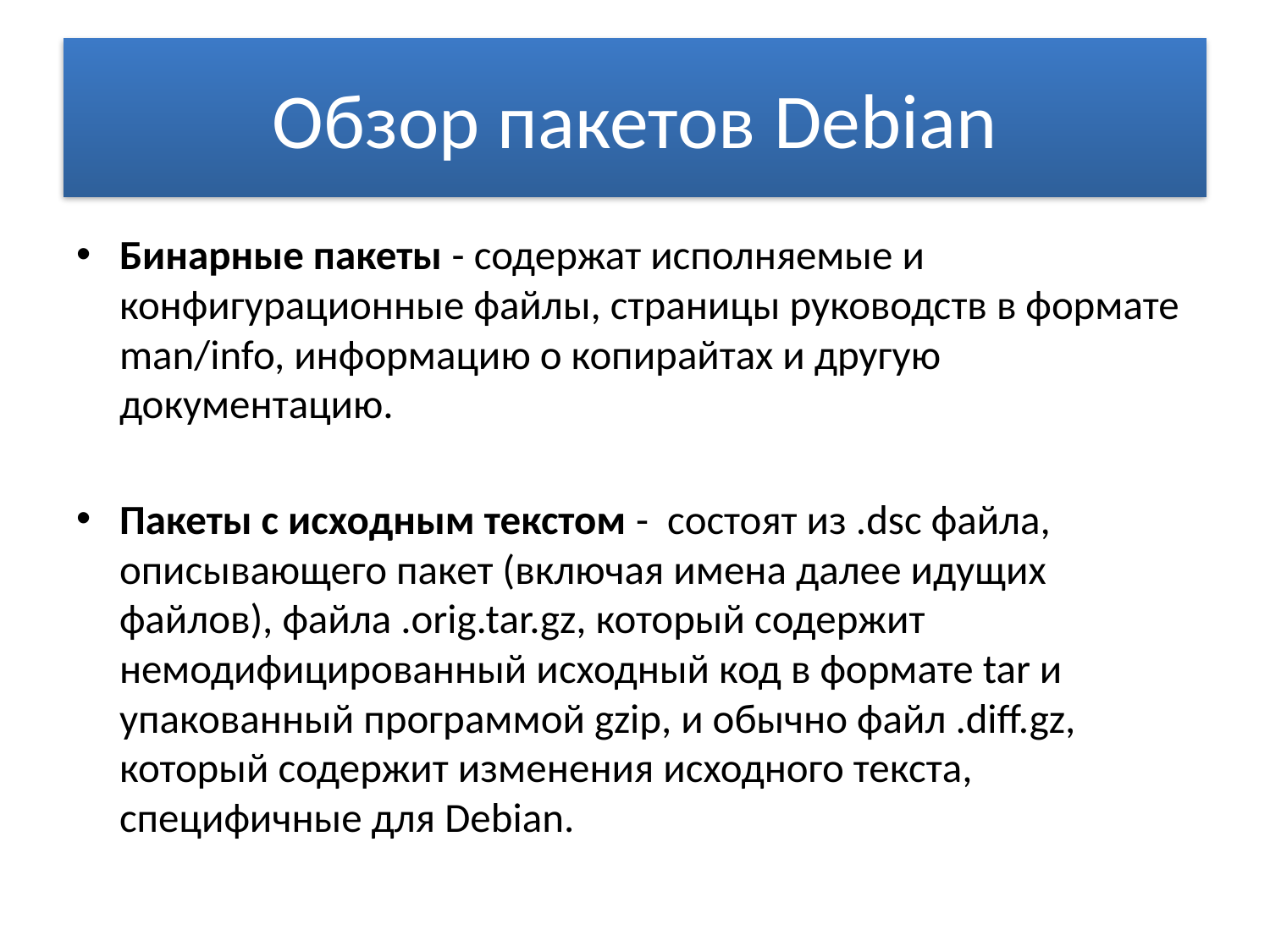

# Обзор пакетов Debian
Бинарные пакеты - содержат исполняемые и конфигурационные файлы, страницы руководств в формате man/info, информацию о копирайтах и другую документацию.

Пакеты с исходным текстом -  состоят из .dsc файла, описывающего пакет (включая имена далее идущих файлов), файла .orig.tar.gz, который содержит немодифицированный исходный код в формате tar и упакованный программой gzip, и обычно файл .diff.gz, который содержит изменения исходного текста, специфичные для Debian.